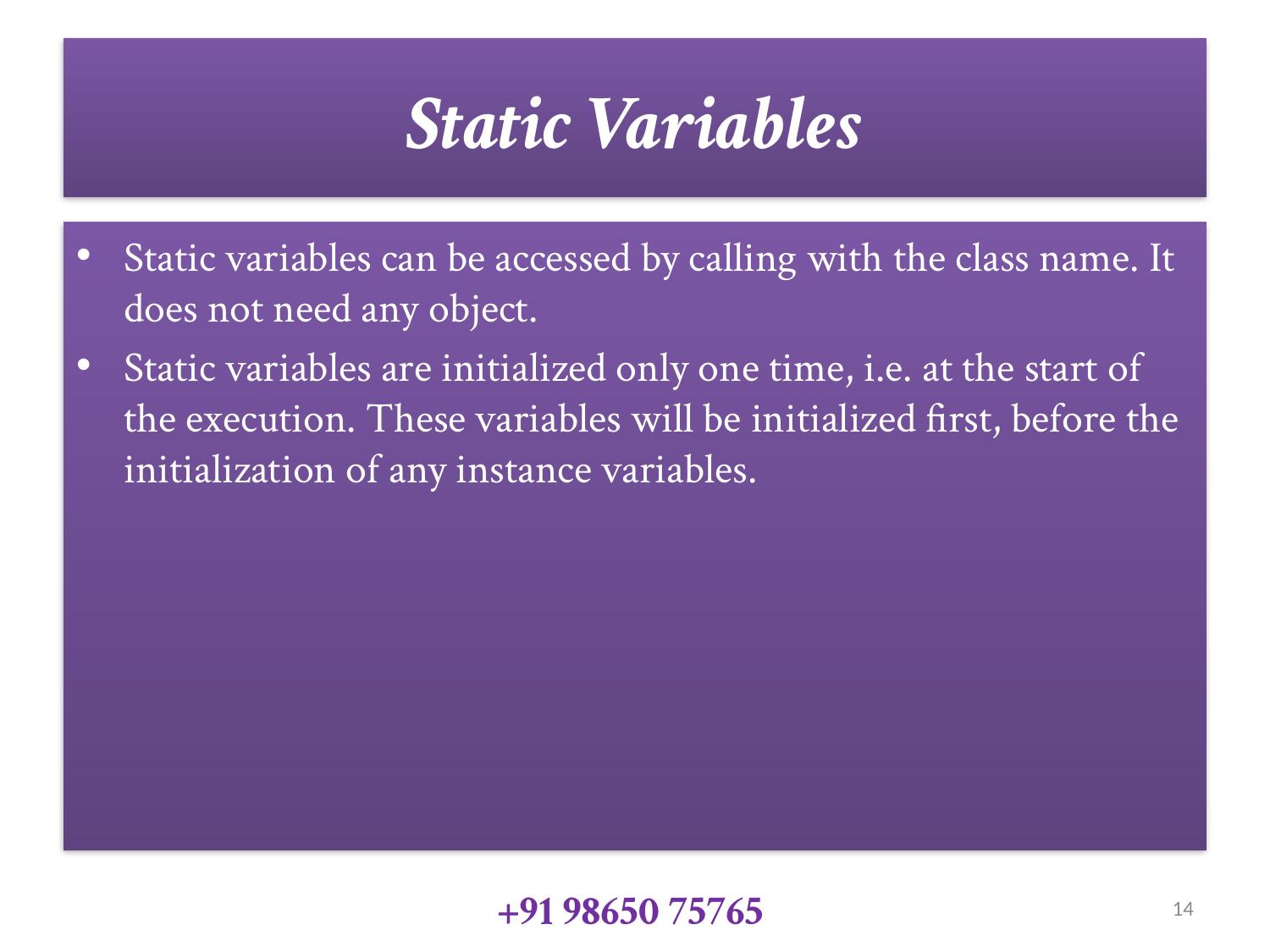

# Static Variables
Static variables can be accessed by calling with the class name. It does not need any object.
Static variables are initialized only one time, i.e. at the start of the execution. These variables will be initialized first, before the initialization of any instance variables.

+91 98650 75765
14